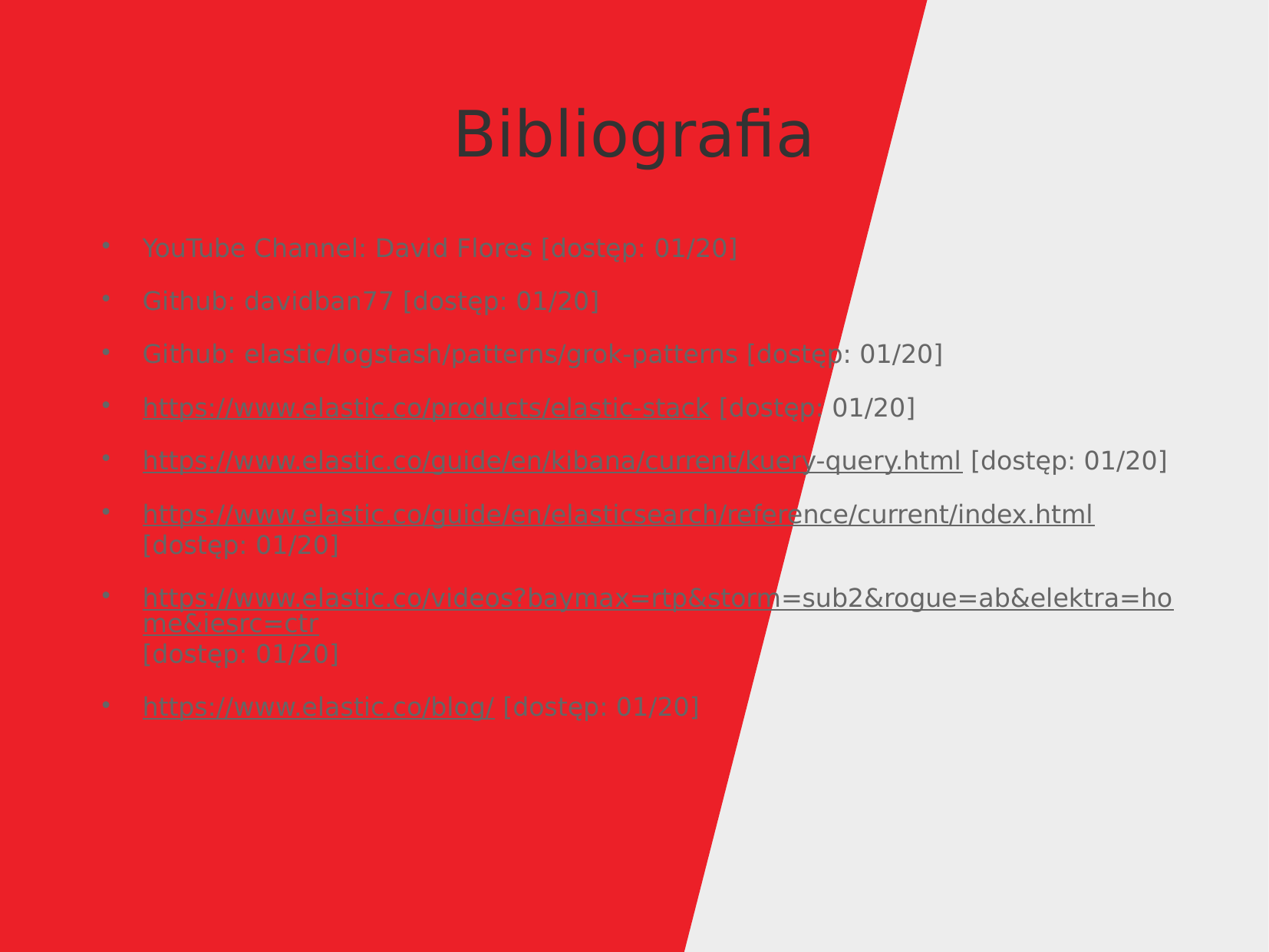

Bibliografia
YouTube Channel: David Flores [dostęp: 01/20]
Github: davidban77 [dostęp: 01/20]
Github: elastic/logstash/patterns/grok-patterns [dostęp: 01/20]
https://www.elastic.co/products/elastic-stack [dostęp: 01/20]
https://www.elastic.co/guide/en/kibana/current/kuery-query.html [dostęp: 01/20]
https://www.elastic.co/guide/en/elasticsearch/reference/current/index.html [dostęp: 01/20]
https://www.elastic.co/videos?baymax=rtp&storm=sub2&rogue=ab&elektra=home&iesrc=ctr[dostęp: 01/20]
https://www.elastic.co/blog/ [dostęp: 01/20]